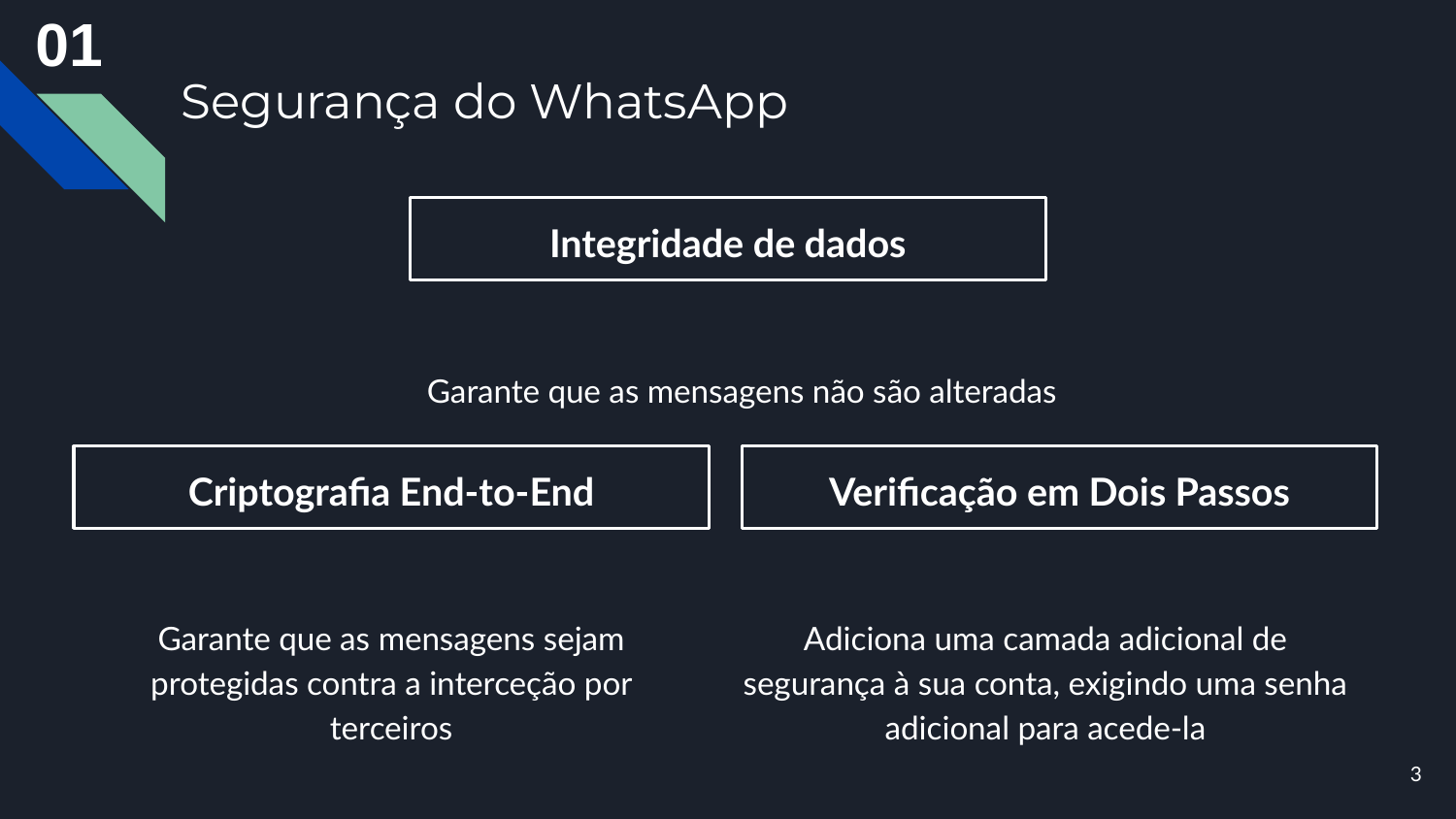

01
# Segurança do WhatsApp
Integridade de dados
Garante que as mensagens não são alteradas
Criptografia End-to-End
Verificação em Dois Passos
Garante que as mensagens sejam protegidas contra a interceção por terceiros
Adiciona uma camada adicional de segurança à sua conta, exigindo uma senha adicional para acede-la
3